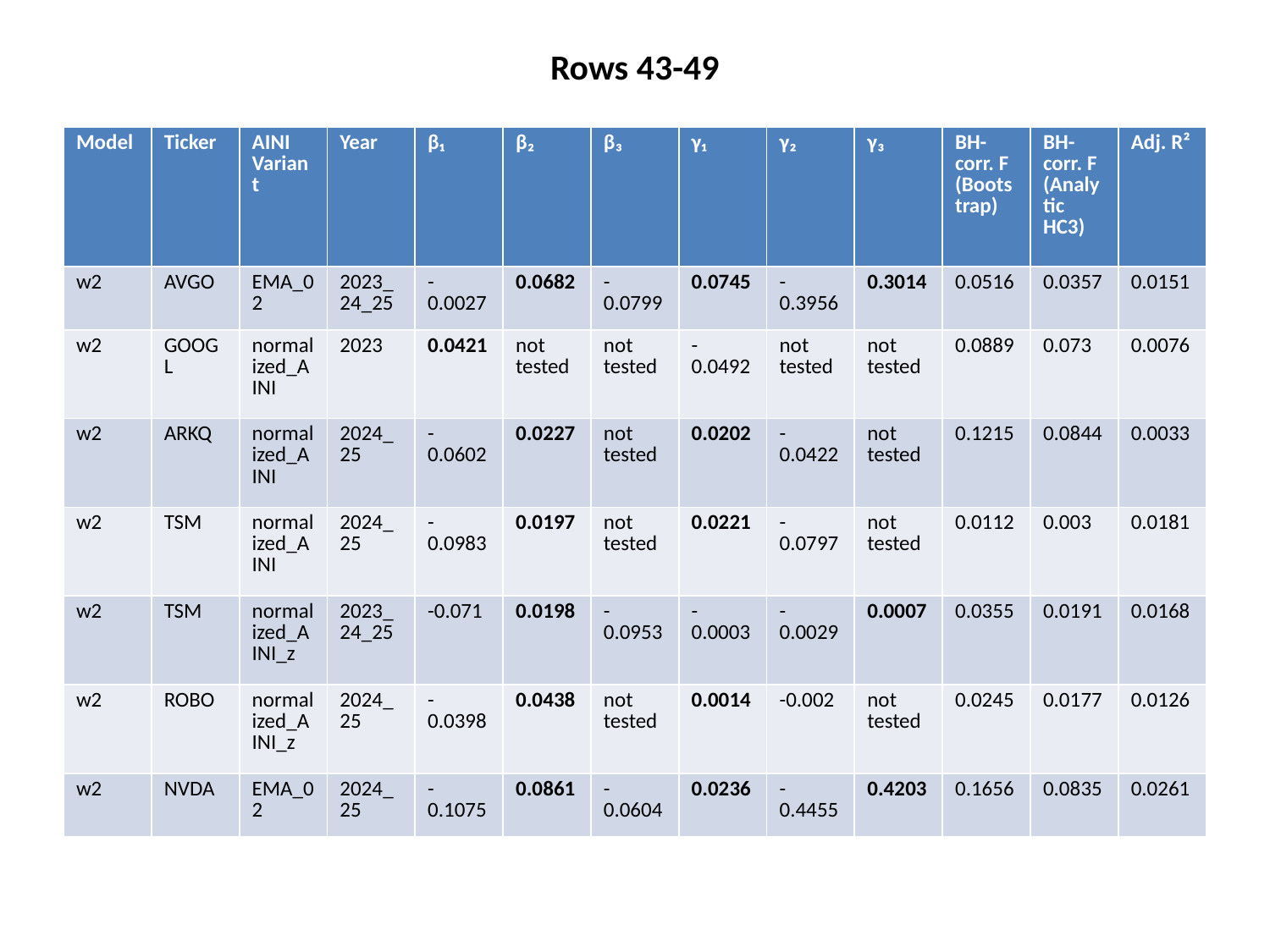

Rows 43-49
#
| Model | Ticker | AINI Variant | Year | β₁ | β₂ | β₃ | γ₁ | γ₂ | γ₃ | BH-corr. F (Bootstrap) | BH-corr. F (Analytic HC3) | Adj. R² |
| --- | --- | --- | --- | --- | --- | --- | --- | --- | --- | --- | --- | --- |
| w2 | AVGO | EMA\_02 | 2023\_24\_25 | -0.0027 | 0.0682 | -0.0799 | 0.0745 | -0.3956 | 0.3014 | 0.0516 | 0.0357 | 0.0151 |
| w2 | GOOGL | normalized\_AINI | 2023 | 0.0421 | not tested | not tested | -0.0492 | not tested | not tested | 0.0889 | 0.073 | 0.0076 |
| w2 | ARKQ | normalized\_AINI | 2024\_25 | -0.0602 | 0.0227 | not tested | 0.0202 | -0.0422 | not tested | 0.1215 | 0.0844 | 0.0033 |
| w2 | TSM | normalized\_AINI | 2024\_25 | -0.0983 | 0.0197 | not tested | 0.0221 | -0.0797 | not tested | 0.0112 | 0.003 | 0.0181 |
| w2 | TSM | normalized\_AINI\_z | 2023\_24\_25 | -0.071 | 0.0198 | -0.0953 | -0.0003 | -0.0029 | 0.0007 | 0.0355 | 0.0191 | 0.0168 |
| w2 | ROBO | normalized\_AINI\_z | 2024\_25 | -0.0398 | 0.0438 | not tested | 0.0014 | -0.002 | not tested | 0.0245 | 0.0177 | 0.0126 |
| w2 | NVDA | EMA\_02 | 2024\_25 | -0.1075 | 0.0861 | -0.0604 | 0.0236 | -0.4455 | 0.4203 | 0.1656 | 0.0835 | 0.0261 |